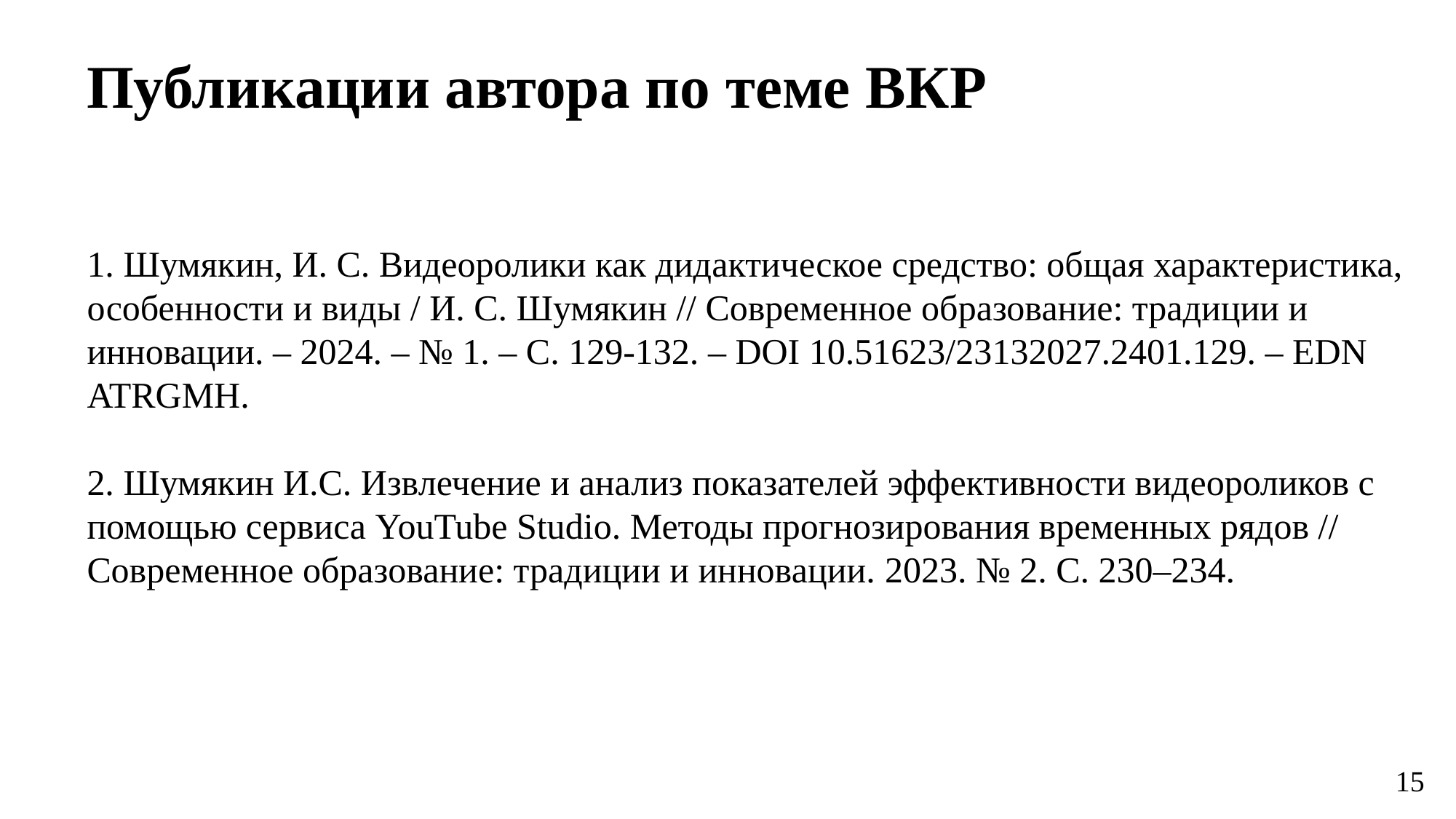

Публикации автора по теме ВКР
# 1. Шумякин, И. С. Видеоролики как дидактическое средство: общая характеристика, особенности и виды / И. С. Шумякин // Современное образование: традиции и инновации. – 2024. – № 1. – С. 129-132. – DOI 10.51623/23132027.2401.129. – EDN ATRGMH. 2. Шумякин И.С. Извлечение и анализ показателей эффективности видеороликов с помощью сервиса YouTube Studio. Методы прогнозирования временных рядов // Современное образование: традиции и инновации. 2023. № 2. С. 230–234.
15